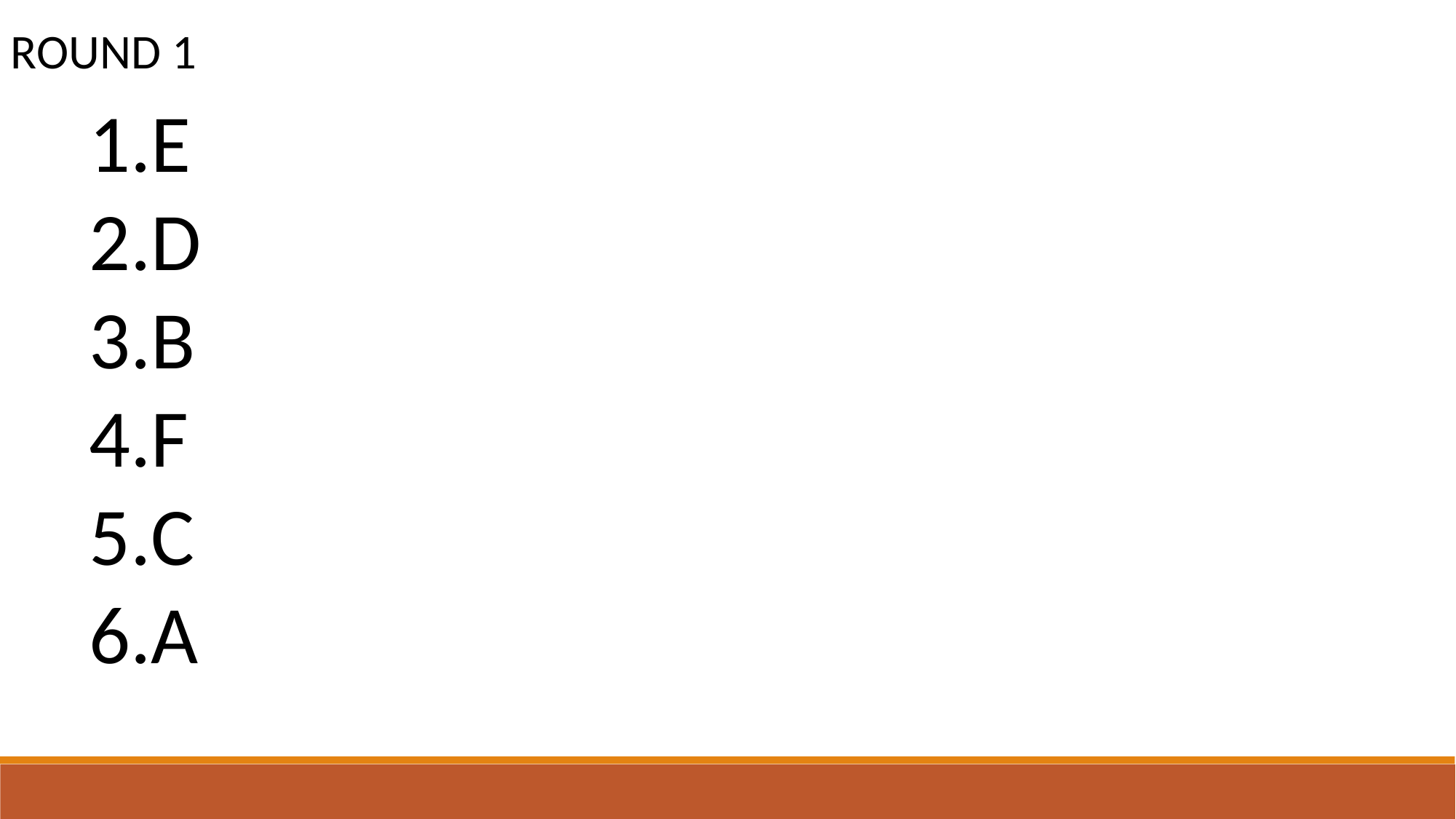

ROUND 1
E
D
B
F
C
A